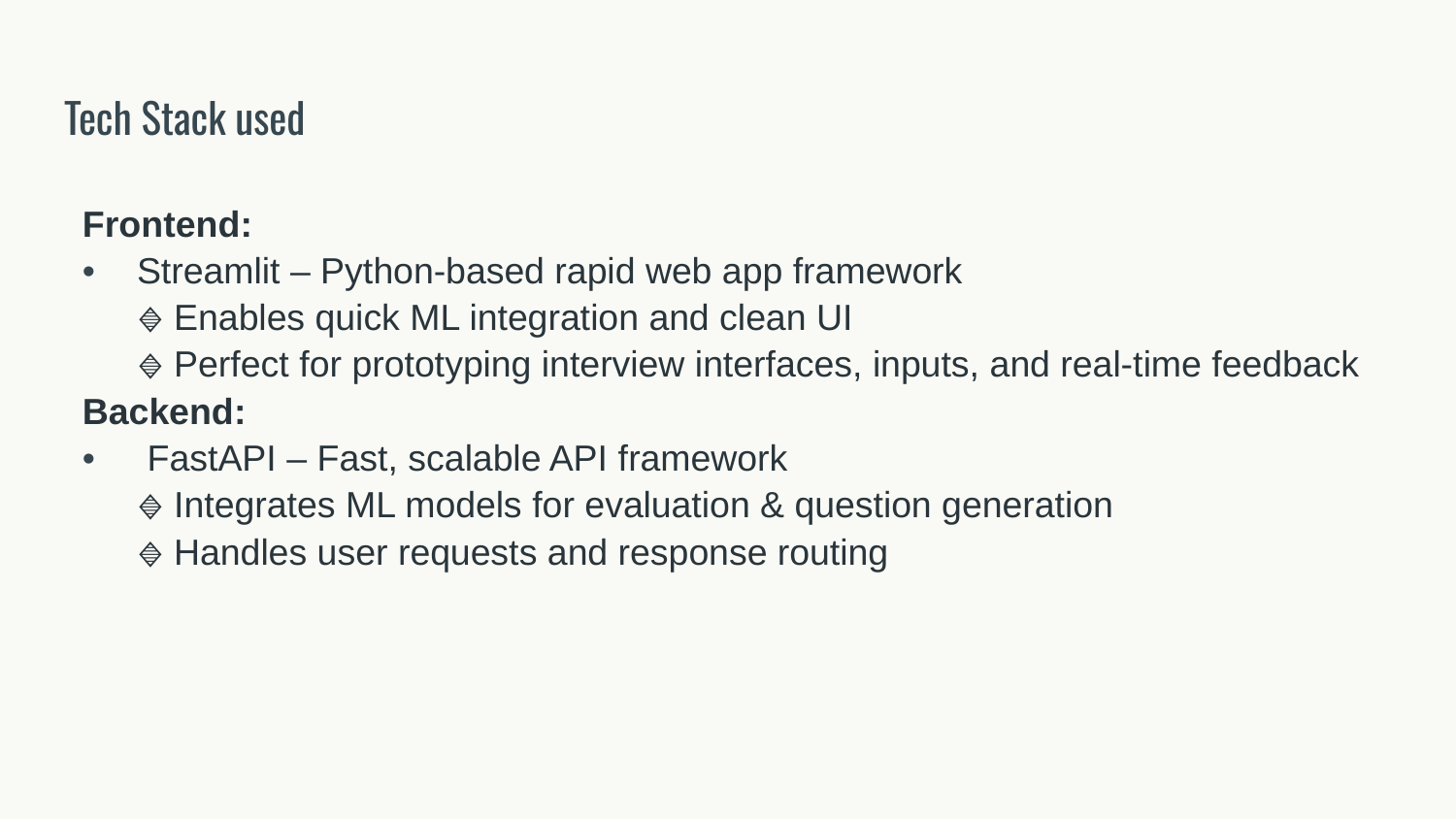

# Tech Stack used
Frontend:
Streamlit – Python-based rapid web app framework
🔹 Enables quick ML integration and clean UI
🔹 Perfect for prototyping interview interfaces, inputs, and real-time feedback
Backend:
 FastAPI – Fast, scalable API framework
🔹 Integrates ML models for evaluation & question generation
🔹 Handles user requests and response routing